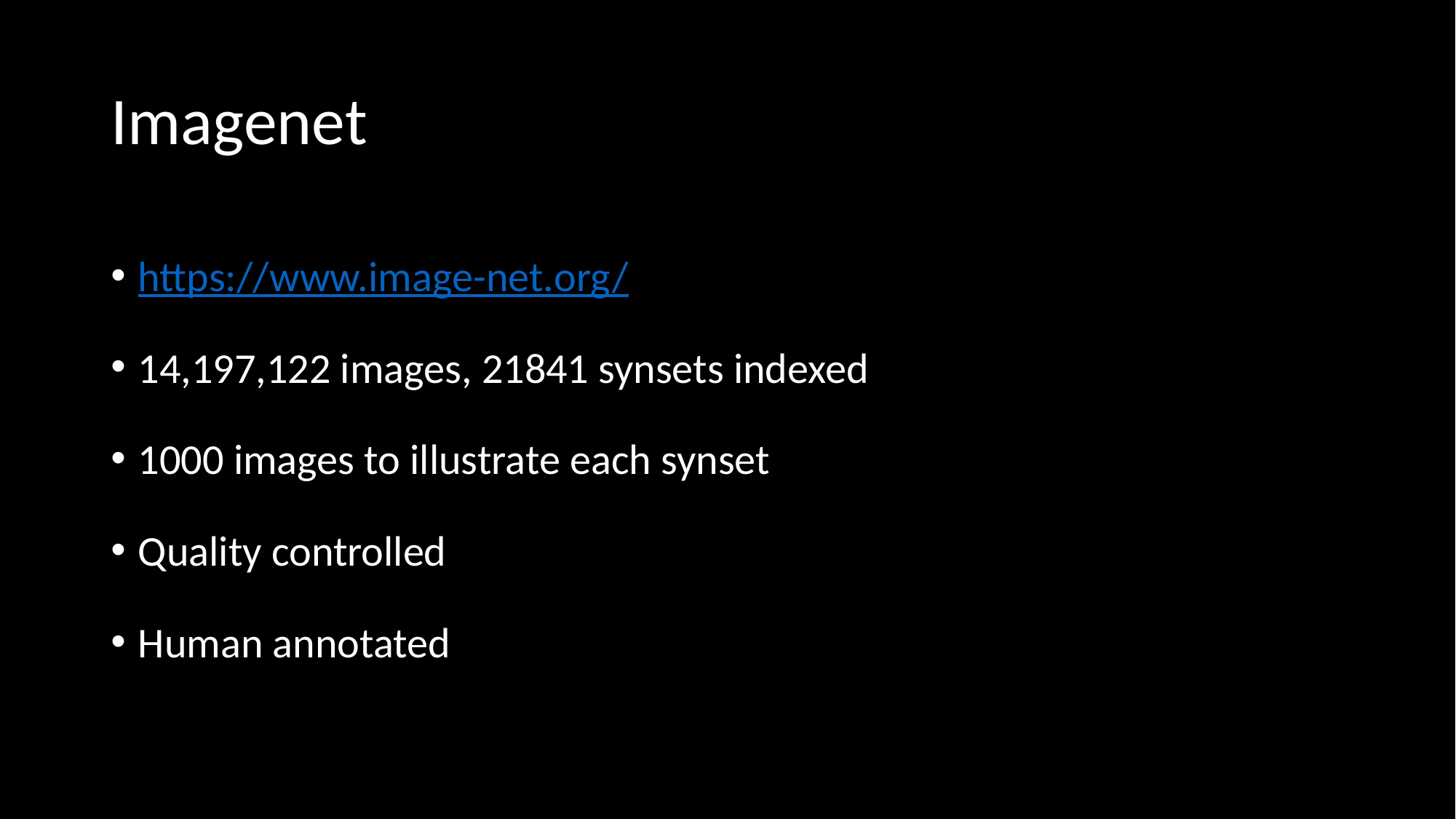

# Imagenet
https://www.image-net.org/
14,197,122 images, 21841 synsets indexed
1000 images to illustrate each synset
Quality controlled
Human annotated